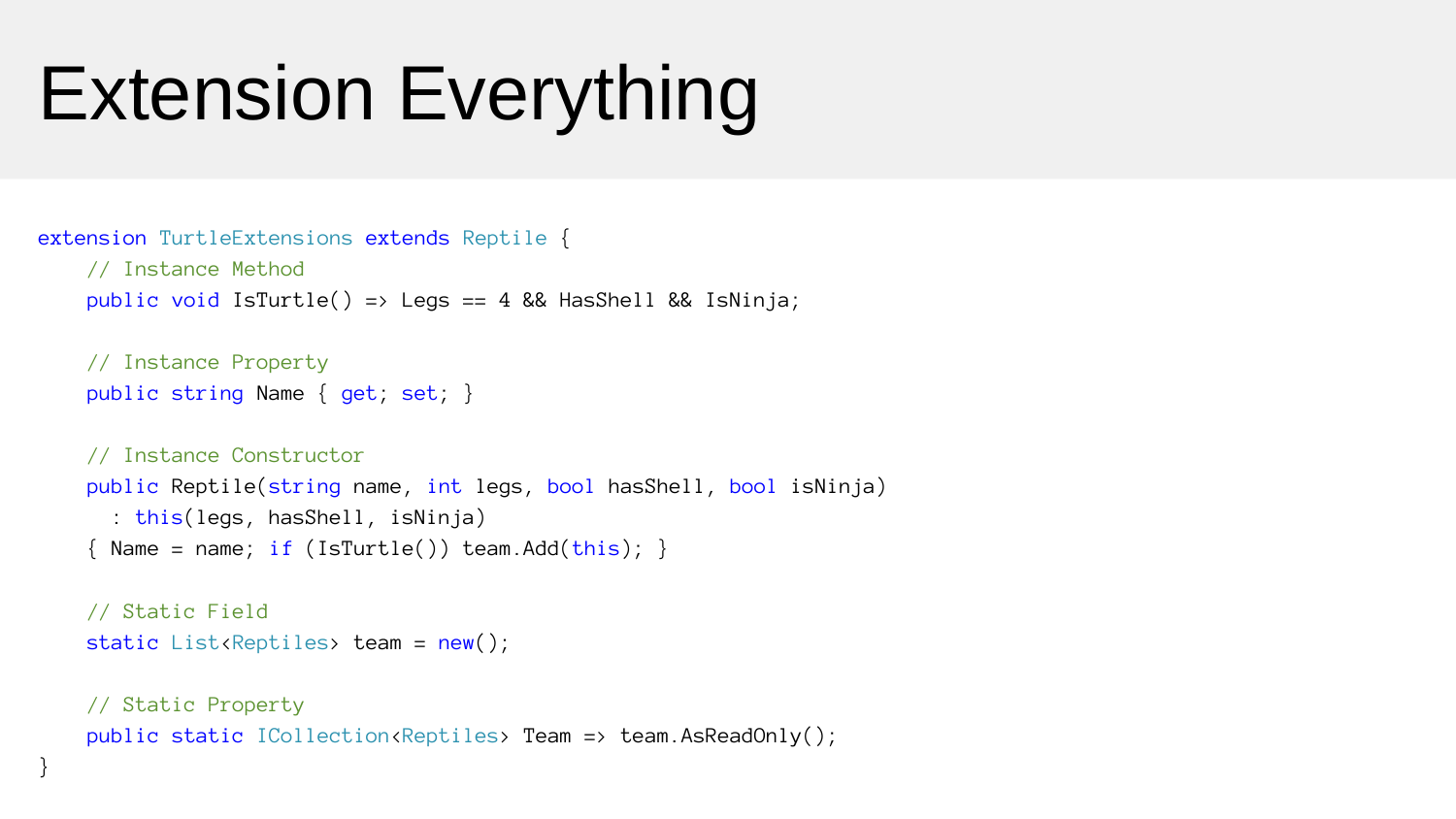

Extension Everything
extension TurtleExtensions extends Reptile {
    // Instance Method
    public void IsTurtle() => Legs == 4 && HasShell && IsNinja;

    // Instance Property
    public string Name { get; set; }

    // Instance Constructor
    public Reptile(string name, int legs, bool hasShell, bool isNinja)
      : this(legs, hasShell, isNinja)
    { Name = name; if (IsTurtle()) team.Add(this); }

    // Static Field
    static List<Reptiles> team = new();

    // Static Property
    public static ICollection<Reptiles> Team => team.AsReadOnly();
}